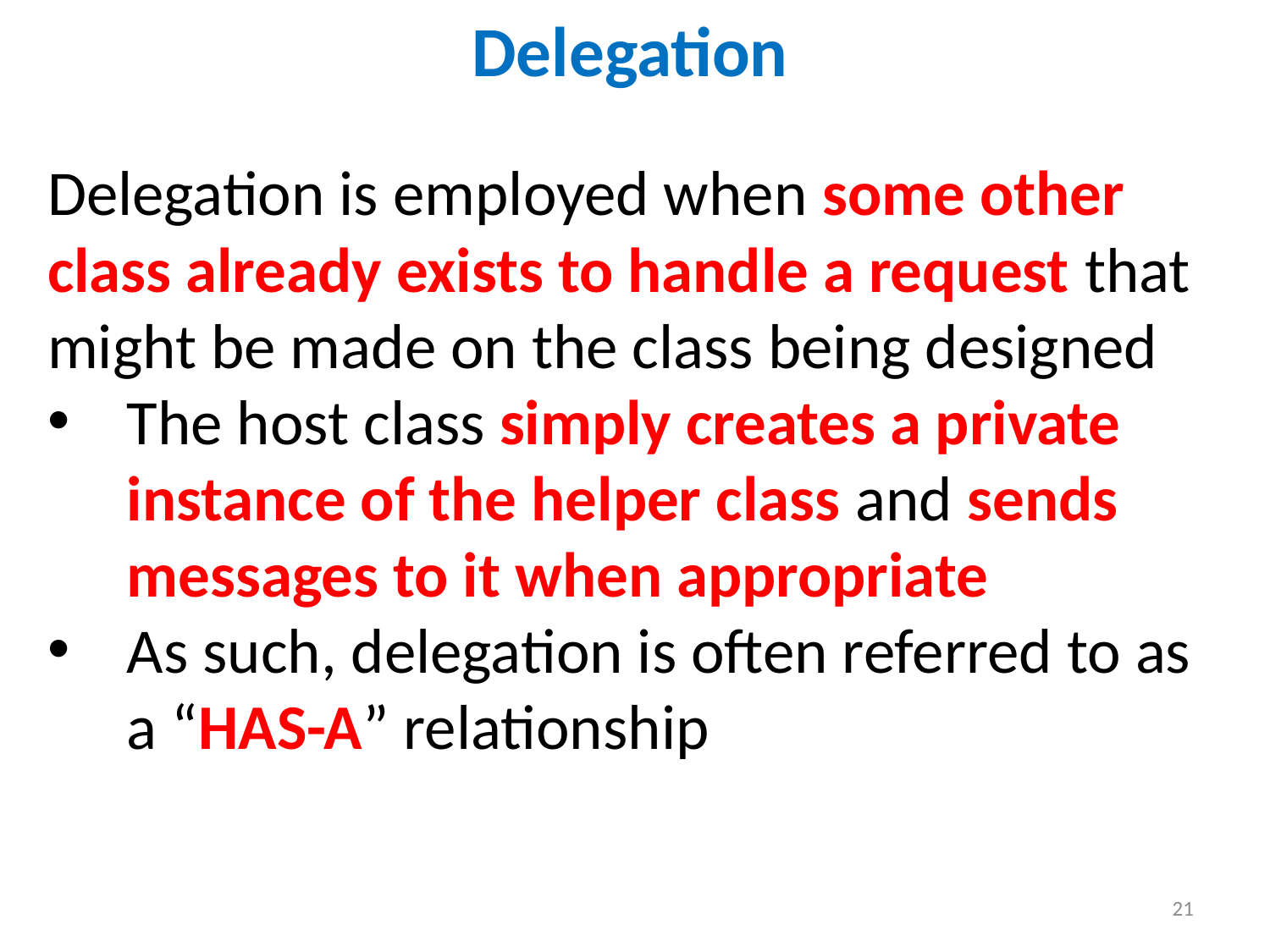

Delegation
Delegation is employed when some other class already exists to handle a request that might be made on the class being designed
The host class simply creates a private instance of the helper class and sends messages to it when appropriate
As such, delegation is often referred to as a “HAS-A” relationship
21